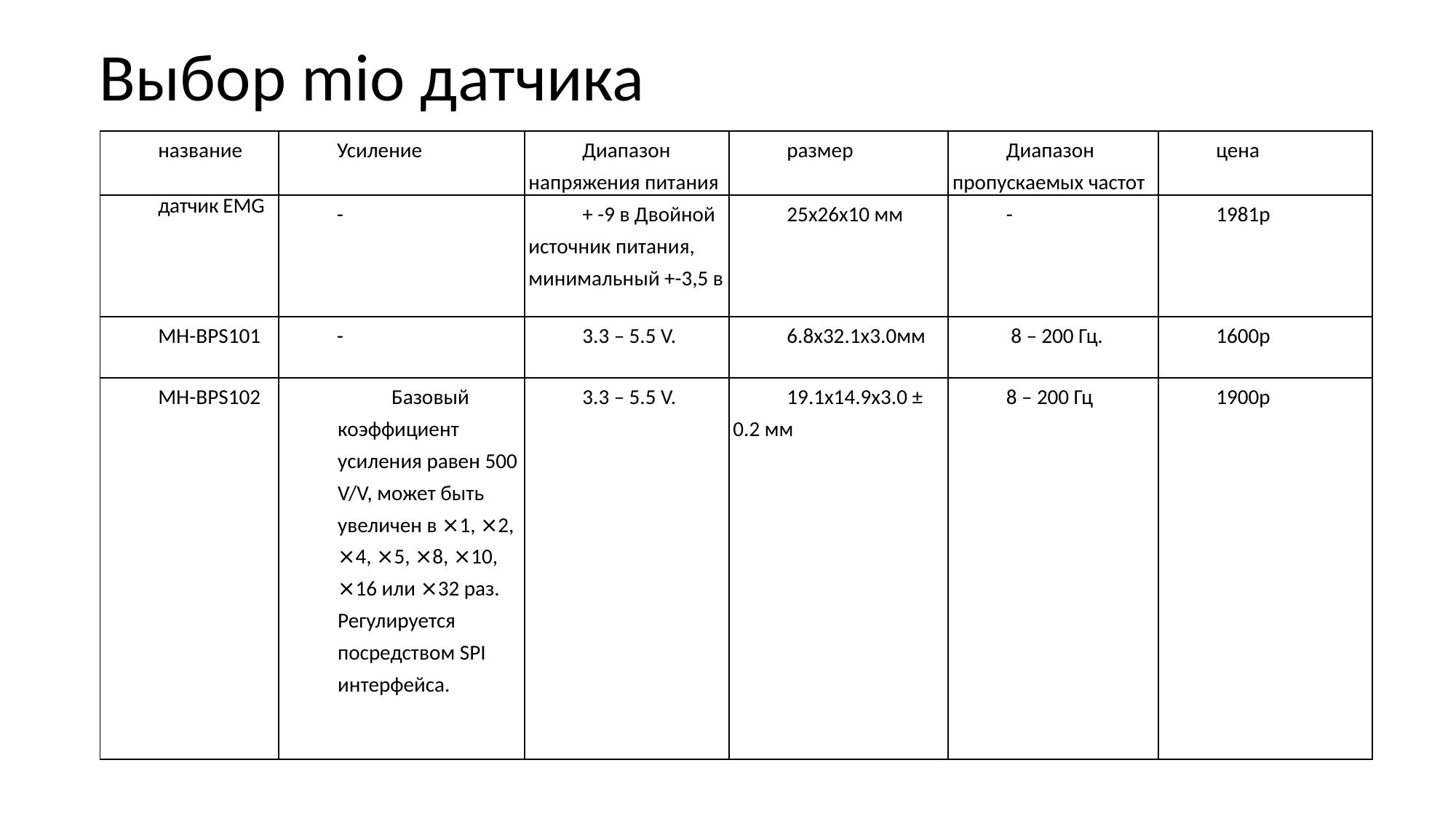

# Выбор mio датчика
| название | Усиление | Диапазон напряжения питания | размер | Диапазон пропускаемых частот | цена |
| --- | --- | --- | --- | --- | --- |
| датчик EMG | - | + -9 в Двойной источник питания, минимальный +-3,5 в | 25x26x10 мм | - | 1981р |
| MH-BPS101 | - | 3.3 – 5.5 V. | 6.8х32.1х3.0мм | 8 – 200 Гц. | 1600р |
| MH-BPS102 | Базовый коэффициент усиления равен 500 V/V, может быть увеличен в ⨯1, ⨯2, ⨯4, ⨯5, ⨯8, ⨯10, ⨯16 или ⨯32 раз. Регулируется посредством SPI интерфейса. | 3.3 – 5.5 V. | 19.1х14.9х3.0 ± 0.2 мм | 8 – 200 Гц | 1900р |